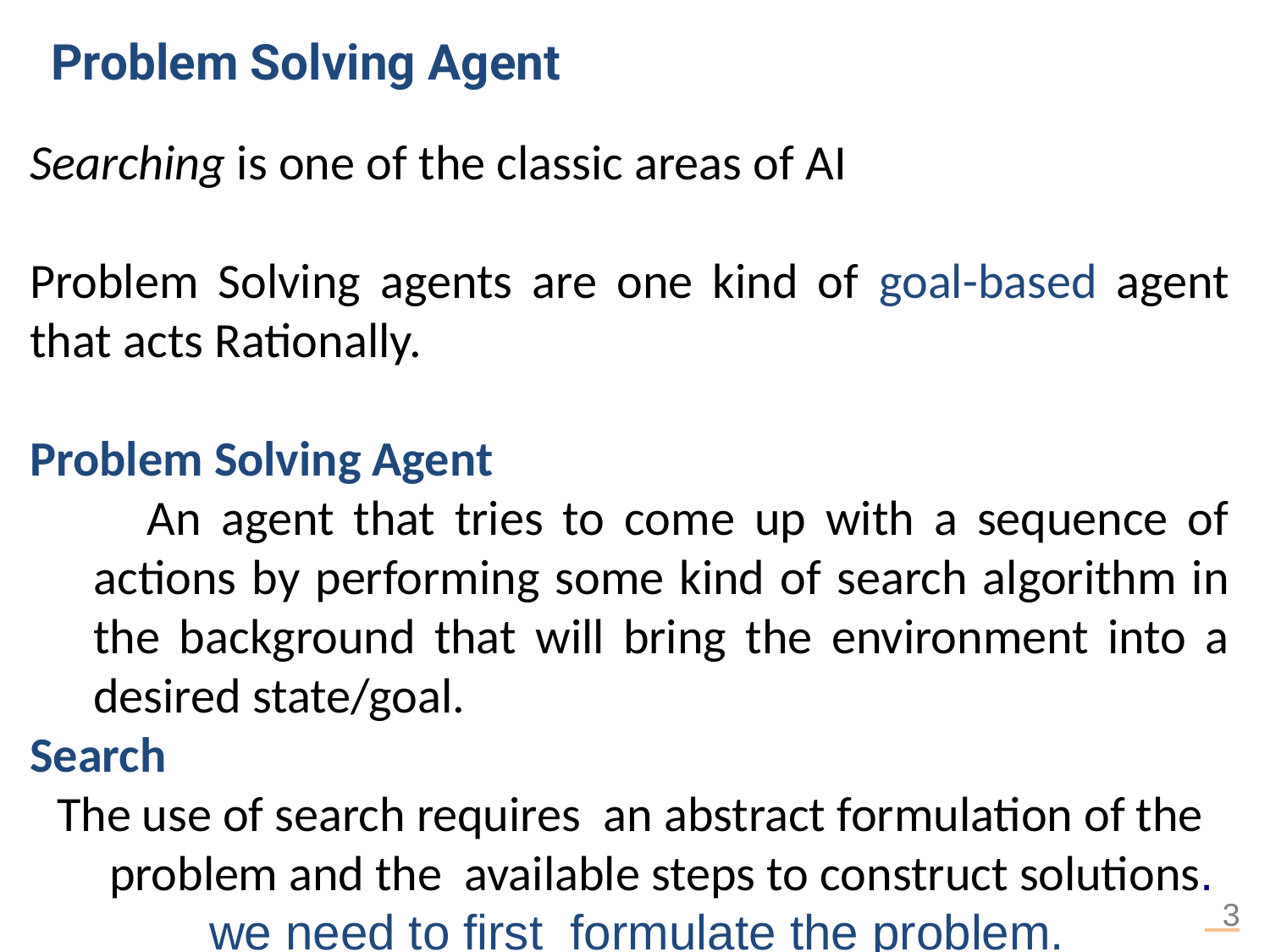

# Problem Solving Agent
Searching is one of the classic areas of AI

Problem Solving agents are one kind of goal-based agent that acts Rationally.

Problem Solving Agent
      An agent that tries to come up with a sequence of actions by performing some kind of search algorithm in the background that will bring the environment into a desired state/goal.
Search
The use of search requires  an abstract formulation of the problem and the  available steps to construct solutions.
 we need to first  formulate the problem.

  3